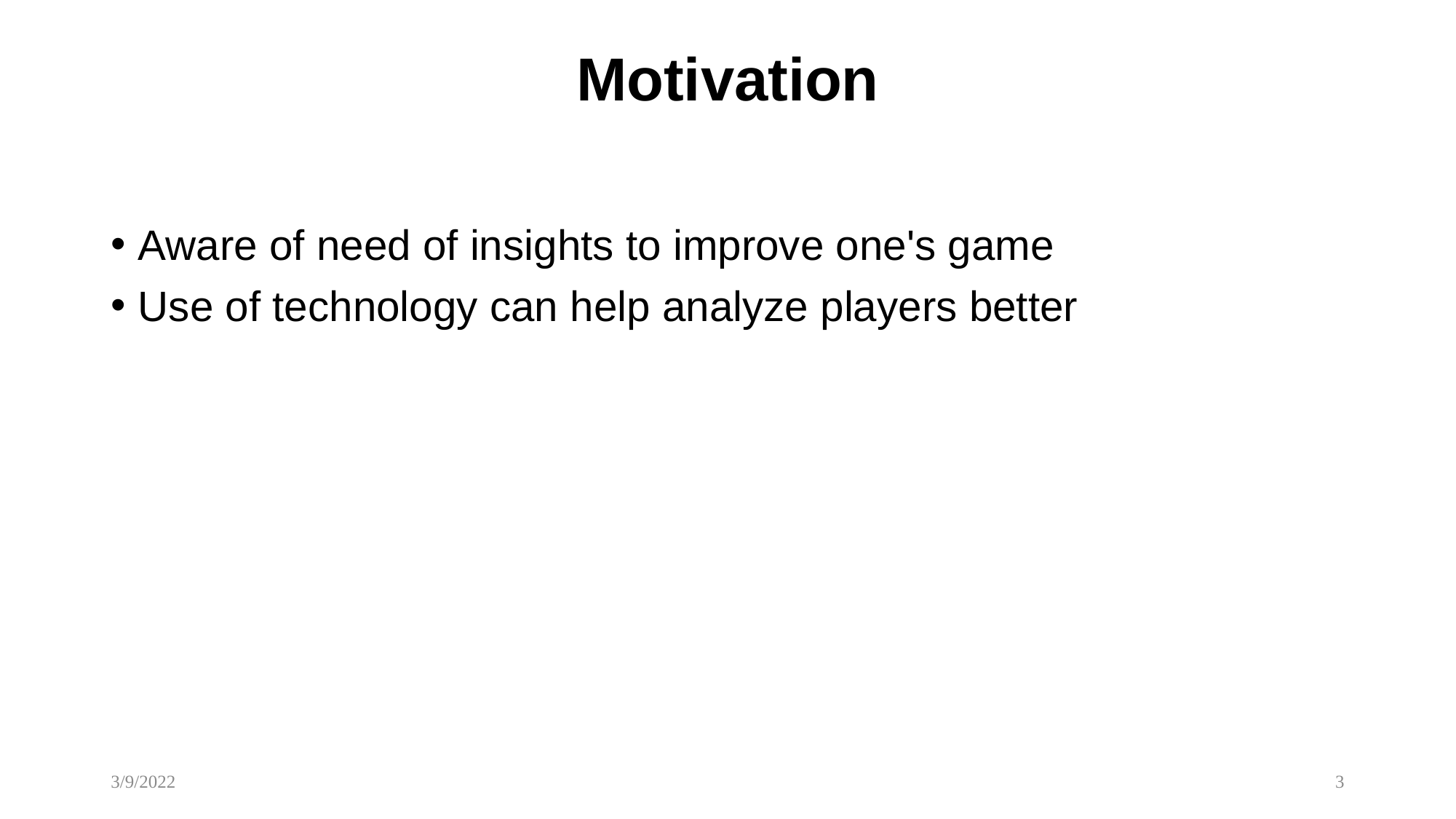

# Motivation
Aware of need of insights to improve one's game
Use of technology can help analyze players better

3/9/2022
3